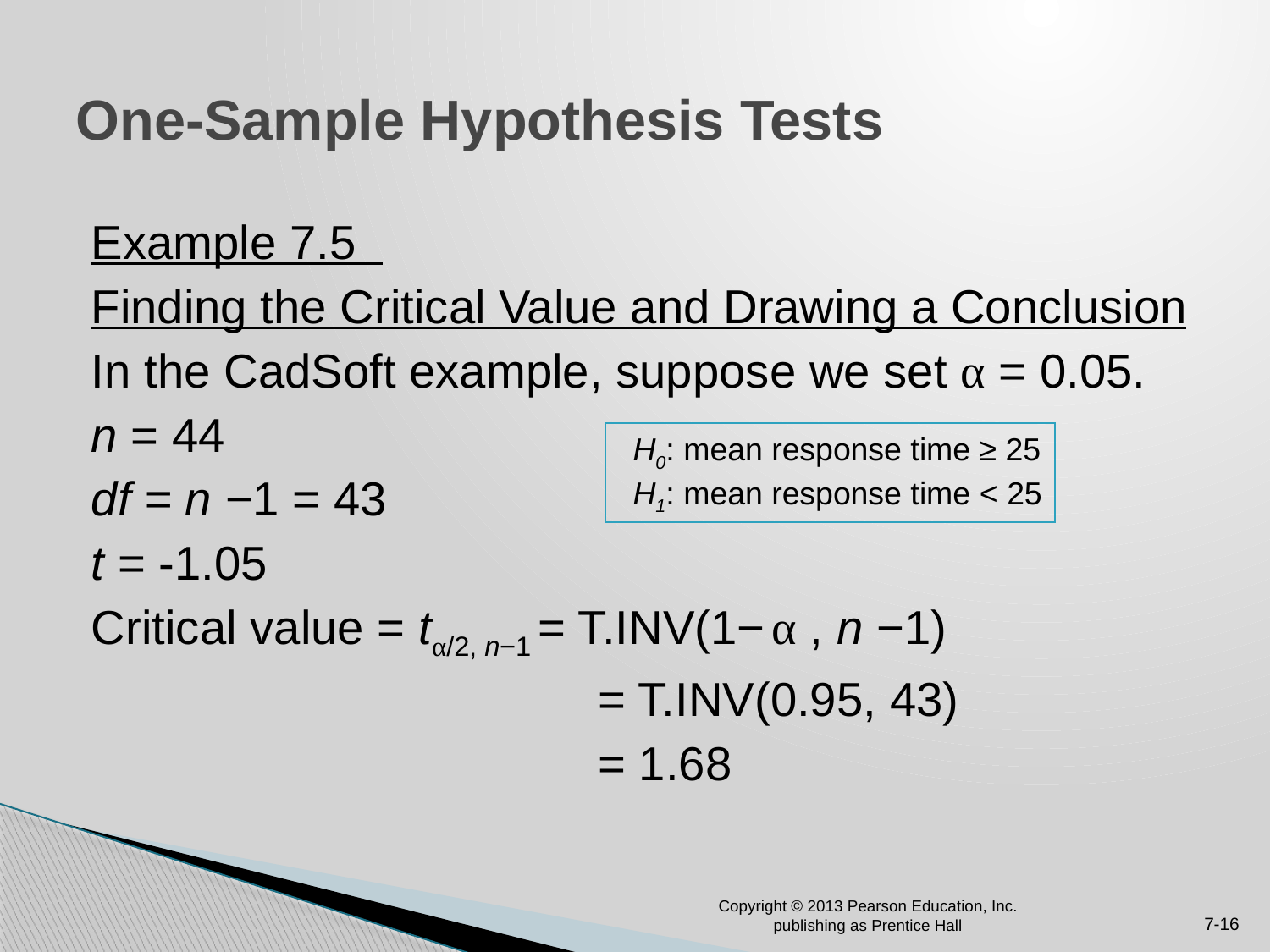

# One-Sample Hypothesis Tests
Example 7.5
Finding the Critical Value and Drawing a Conclusion
In the CadSoft example, suppose we set α = 0.05.
n = 44
df = n −1 = 43
t = -1.05
Critical value = tα/2, n−1 = T.INV(1− α , n −1)
                                      = T.INV(0.95, 43)
                                      = 1.68
H0: mean response time ≥ 25
H1: mean response time < 25
Copyright © 2013 Pearson Education, Inc. publishing as Prentice Hall
7-16